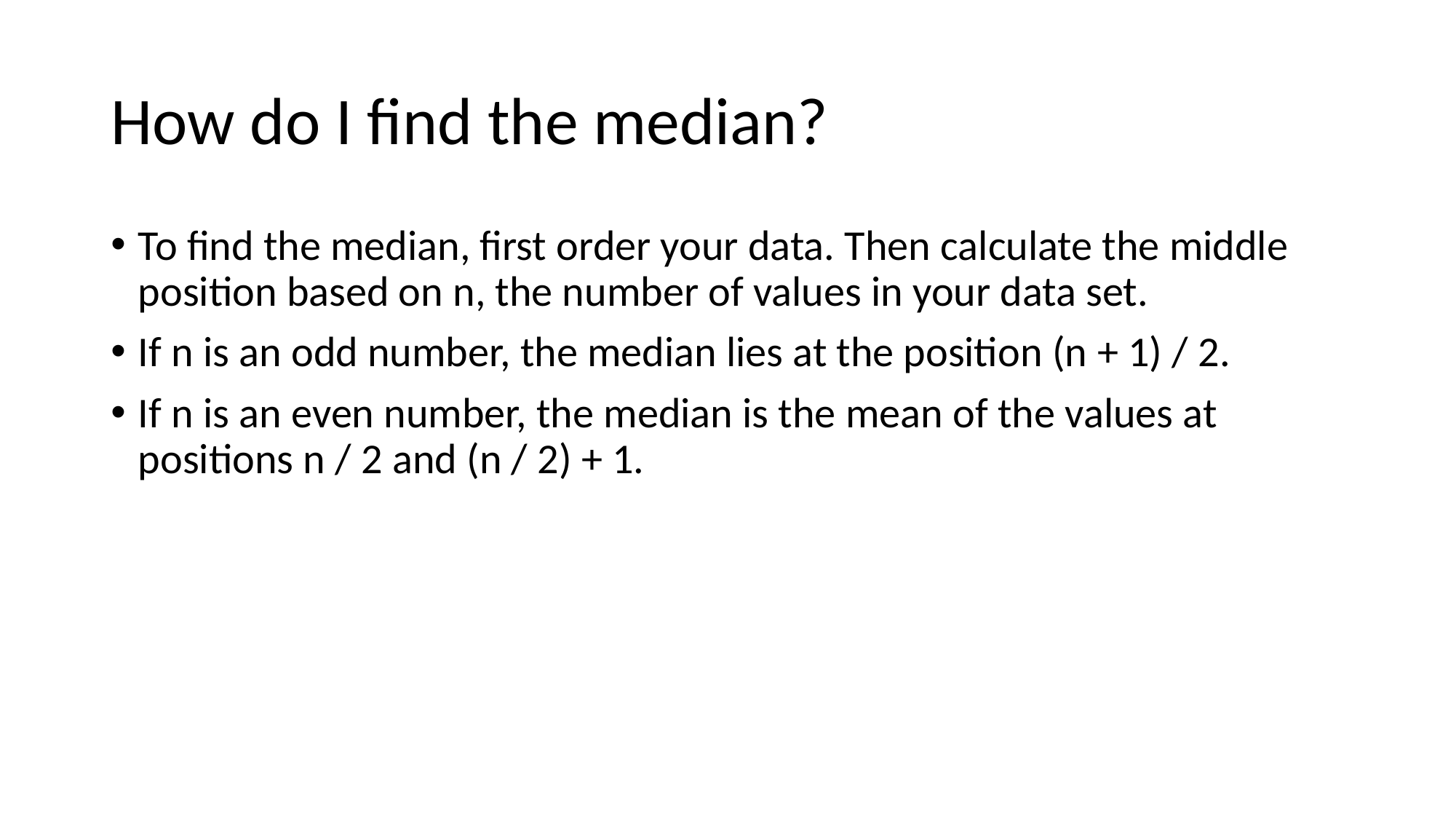

# How do I find the median?
To find the median, first order your data. Then calculate the middle position based on n, the number of values in your data set.
If n is an odd number, the median lies at the position (n + 1) / 2.
If n is an even number, the median is the mean of the values at positions n / 2 and (n / 2) + 1.